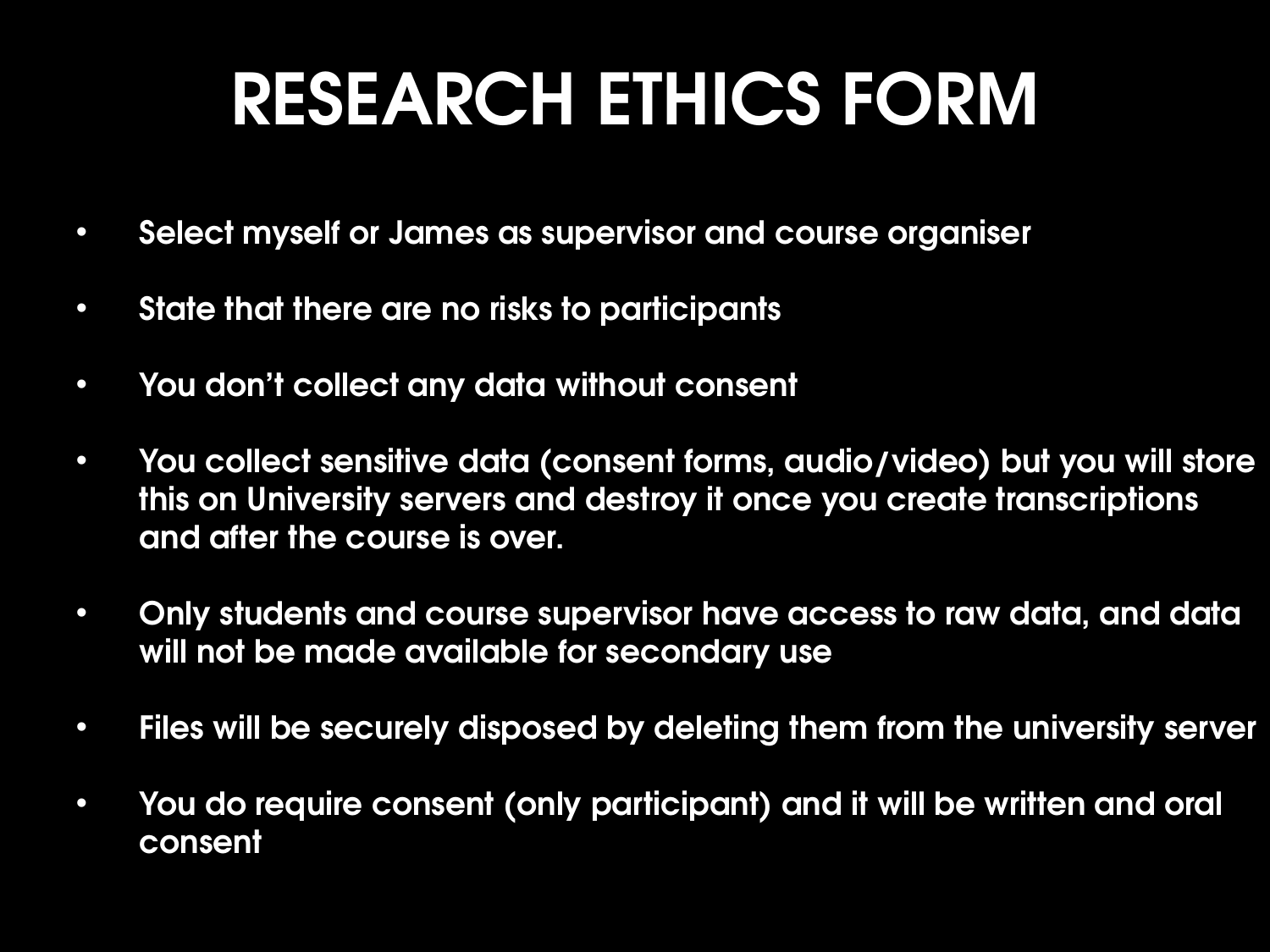

# Research ethics form
Select myself or James as supervisor and course organiser

State that there are no risks to participants

You don’t collect any data without consent

You collect sensitive data (consent forms, audio/video) but you will store this on University servers and destroy it once you create transcriptions and after the course is over.

Only students and course supervisor have access to raw data, and data will not be made available for secondary use

Files will be securely disposed by deleting them from the university server

You do require consent (only participant) and it will be written and oral consent